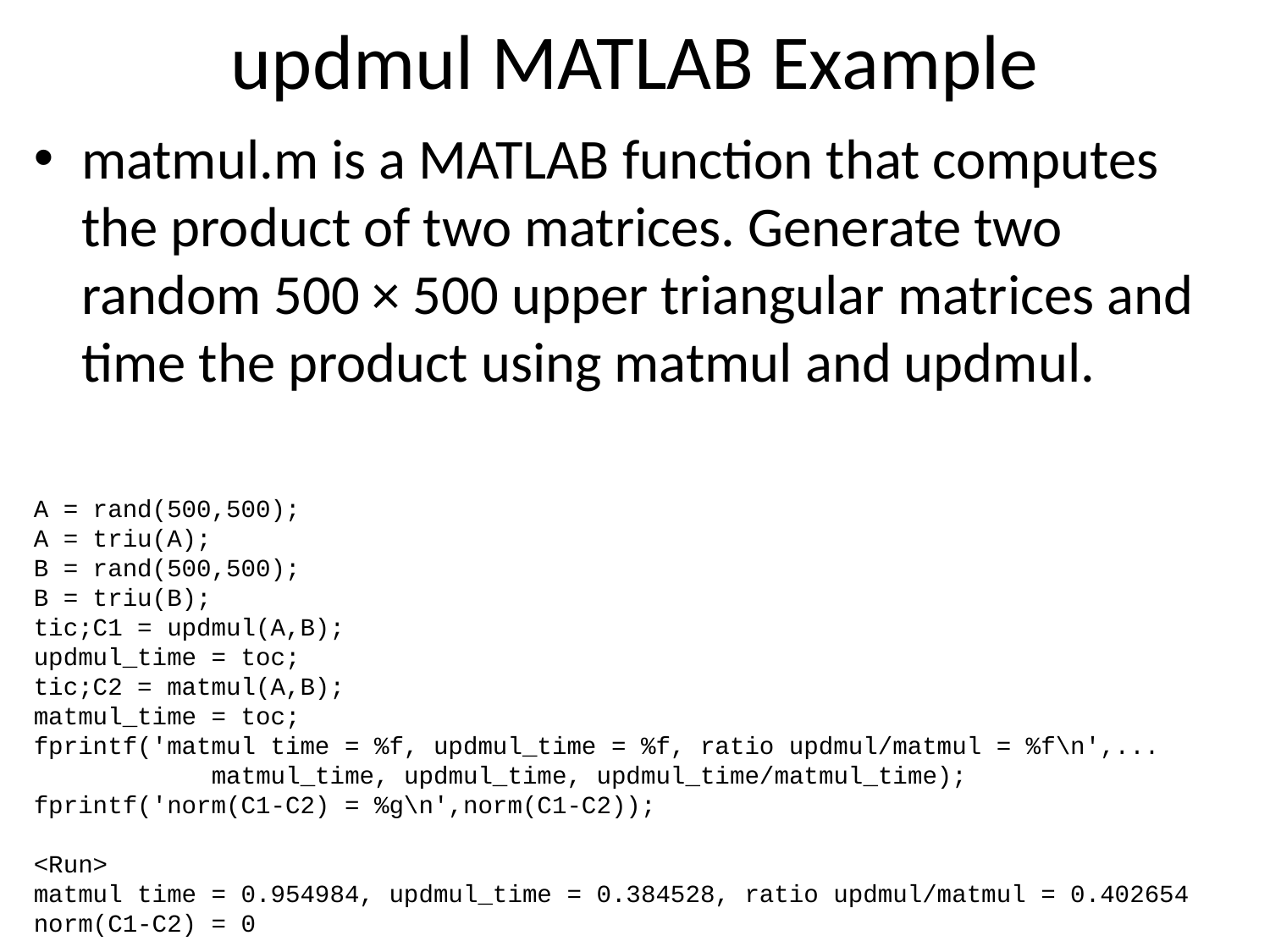

# updmul MATLAB Example
matmul.m is a MATLAB function that computes the product of two matrices. Generate two random 500 × 500 upper triangular matrices and time the product using matmul and updmul.
A = rand(500,500);
A = triu(A);
B = rand(500,500);
B = triu(B);
tic;C1 = updmul(A,B);
updmul_time = toc;
tic;C2 = matmul(A,B);
matmul_time = toc;
fprintf('matmul time = %f, updmul_time = %f, ratio updmul/matmul = %f\n',...
            matmul_time, updmul_time, updmul_time/matmul_time);
fprintf('norm(C1-C2) = %g\n',norm(C1-C2));

<Run>
matmul time = 0.954984, updmul_time = 0.384528, ratio updmul/matmul = 0.402654
norm(C1-C2) = 0